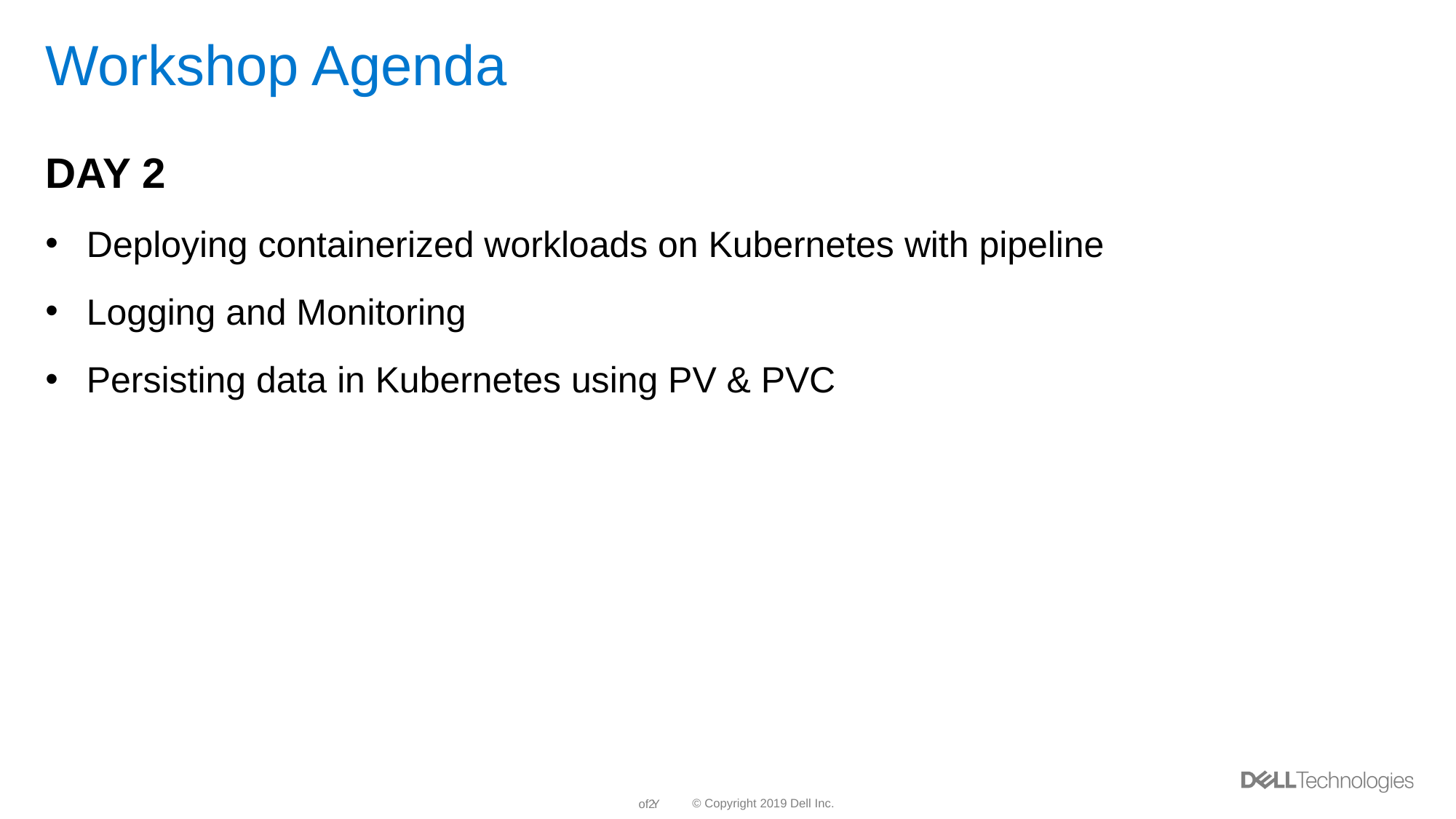

# Workshop Agenda
DAY 2
Deploying containerized workloads on Kubernetes with pipeline
Logging and Monitoring
Persisting data in Kubernetes using PV & PVC